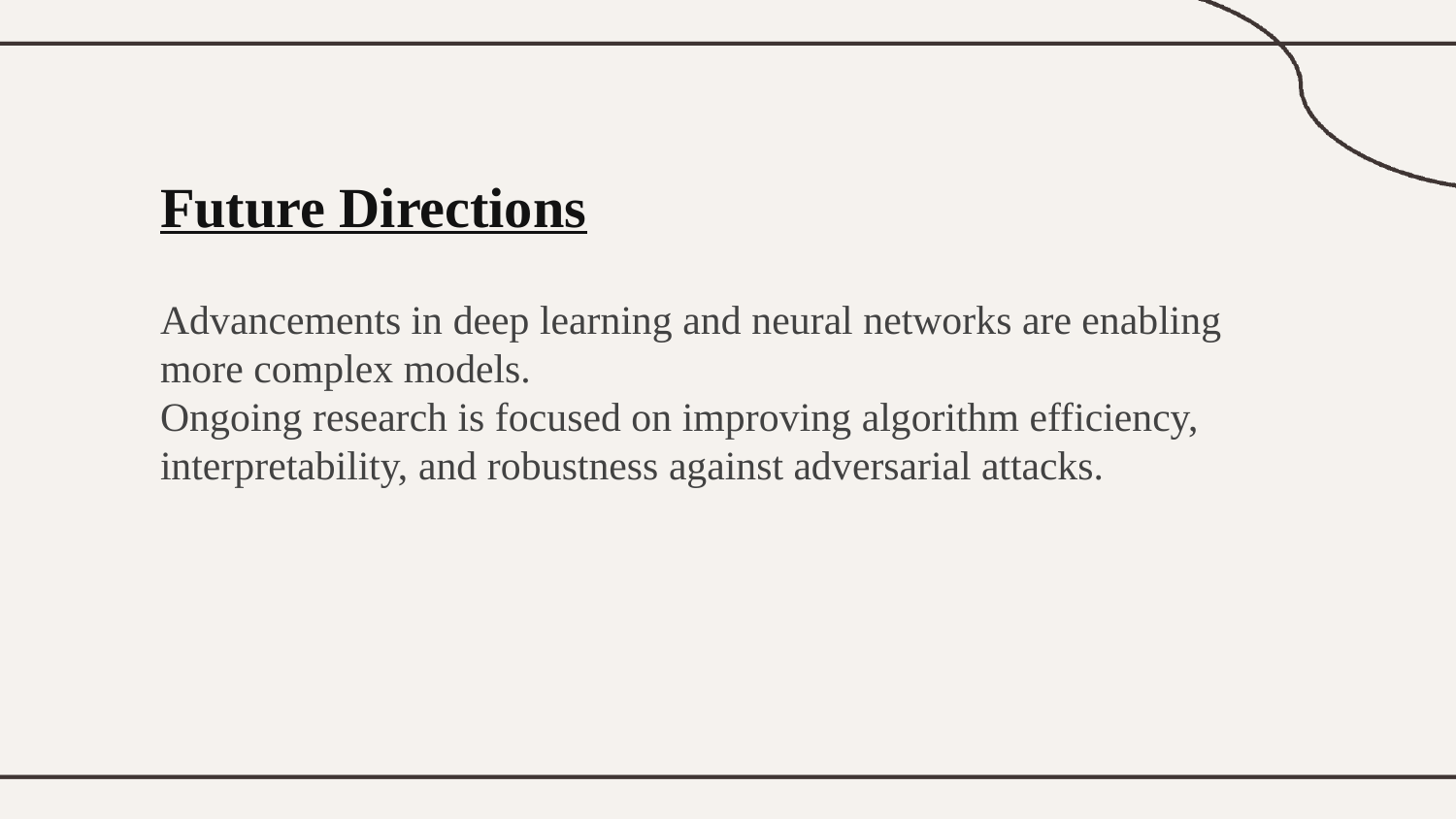

Future Directions
Advancements in deep learning and neural networks are enabling more complex models.
Ongoing research is focused on improving algorithm efficiency, interpretability, and robustness against adversarial attacks.